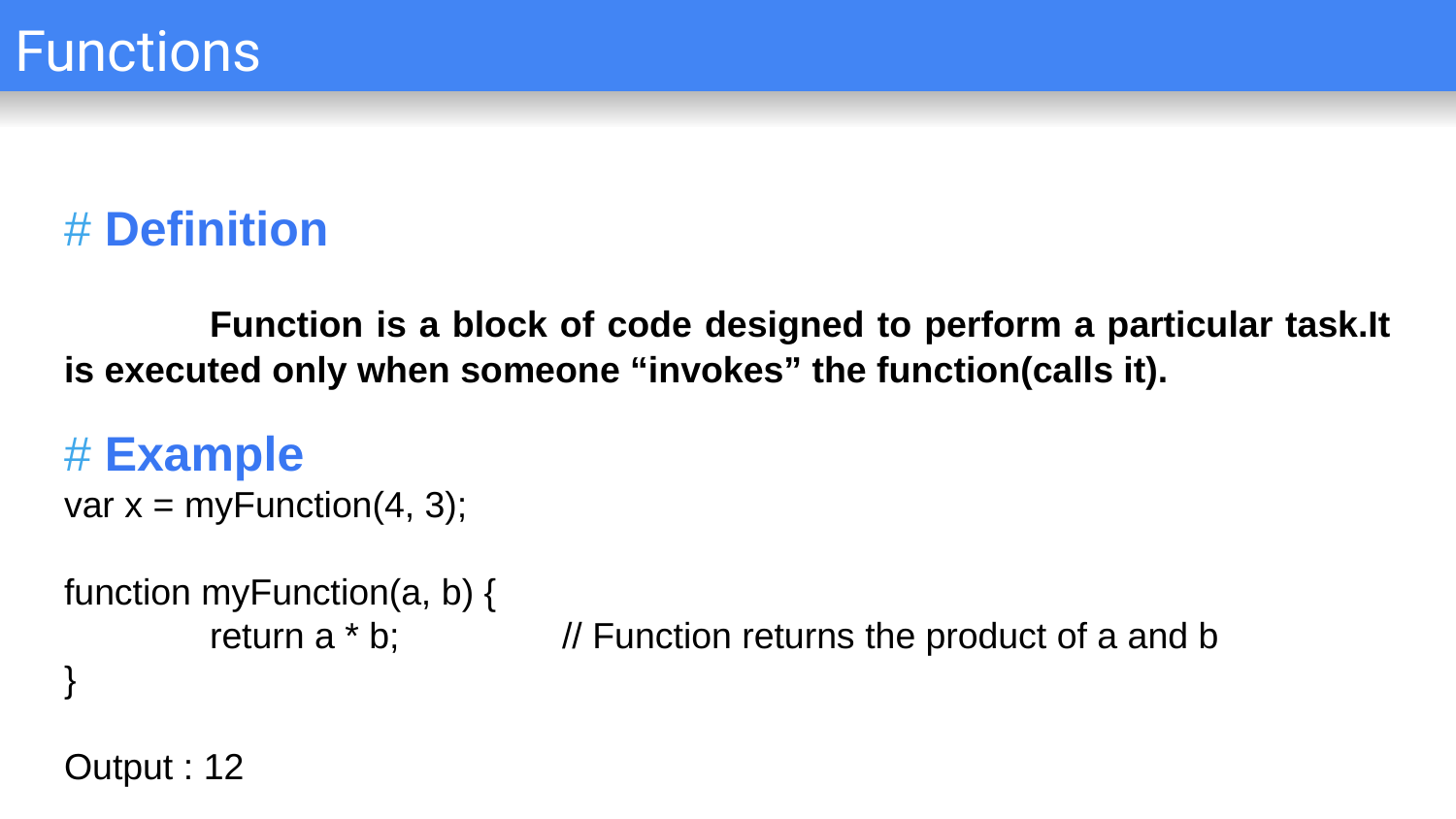

# Functions

# Definition
	Function is a block of code designed to perform a particular task.It is executed only when someone “invokes” the function(calls it).
# Example
var x = myFunction(4, 3);

function myFunction(a, b) {
	return a * b;                // Function returns the product of a and b
}

Output : 12